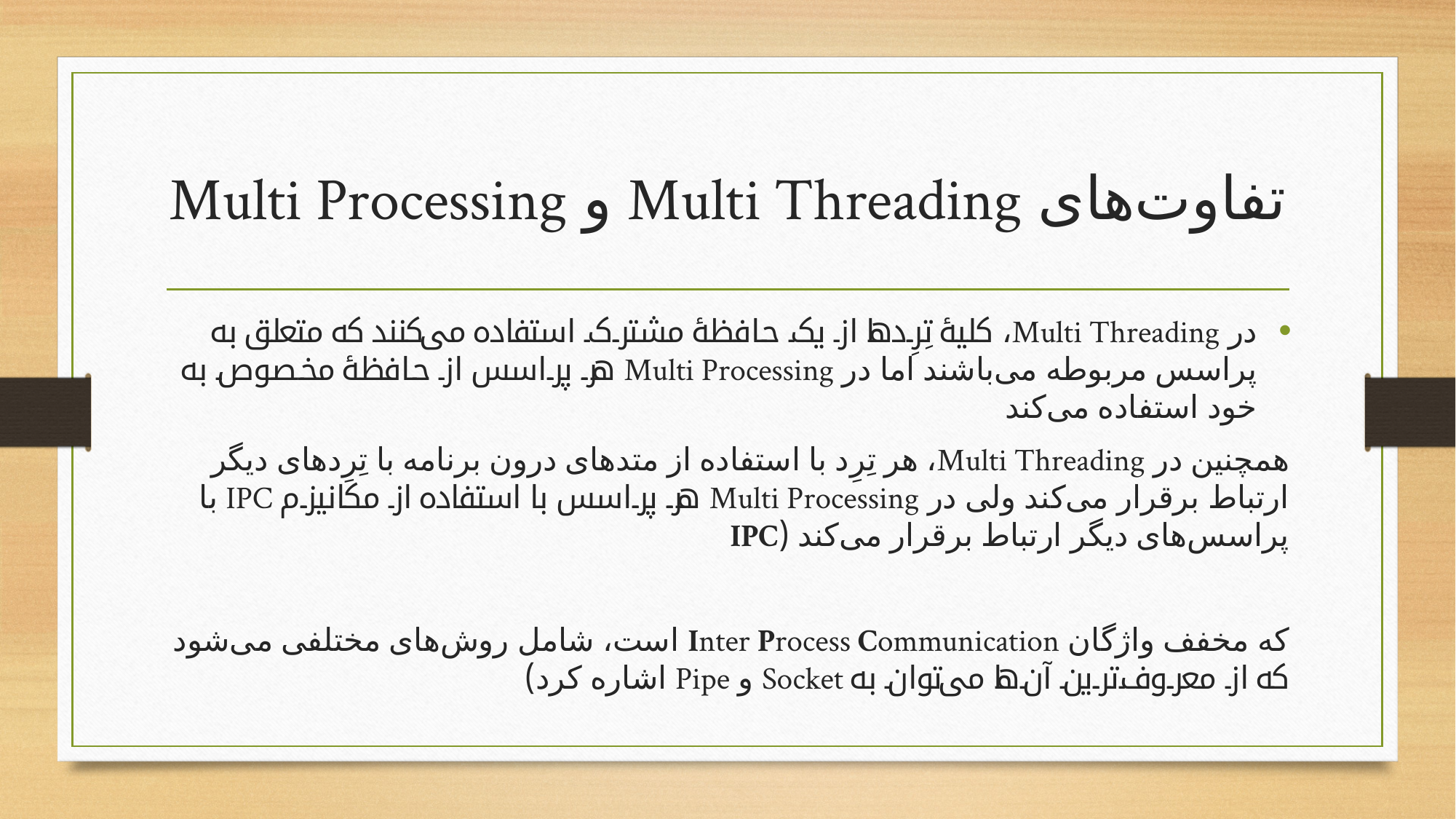

# تفاوت‌های Multi Threading و Multi Processing
در Multi Threading، کلیۀ تِرِدها از یک حافظۀ مشترک استفاده می‌کنند که متعلق به پراسس مربوطه می‌باشند اما در Multi Processing هر پراسس از حافظۀ مخصوص به خود استفاده می‌کند
همچنین در Multi Threading، هر تِرِد با استفاده از متدهای درون برنامه با تِرِدهای دیگر ارتباط برقرار می‌کند ولی در Multi Processing هر پراسس با استفاده از مکانیزم IPC با پراسس‌های دیگر ارتباط برقرار می‌کند (IPC

که مخفف واژگان Inter Process Communication است، شامل روش‌های مختلفی می‌شود که از معروف‌ترین آن‌ها می‌توان به Socket و Pipe اشاره کرد)